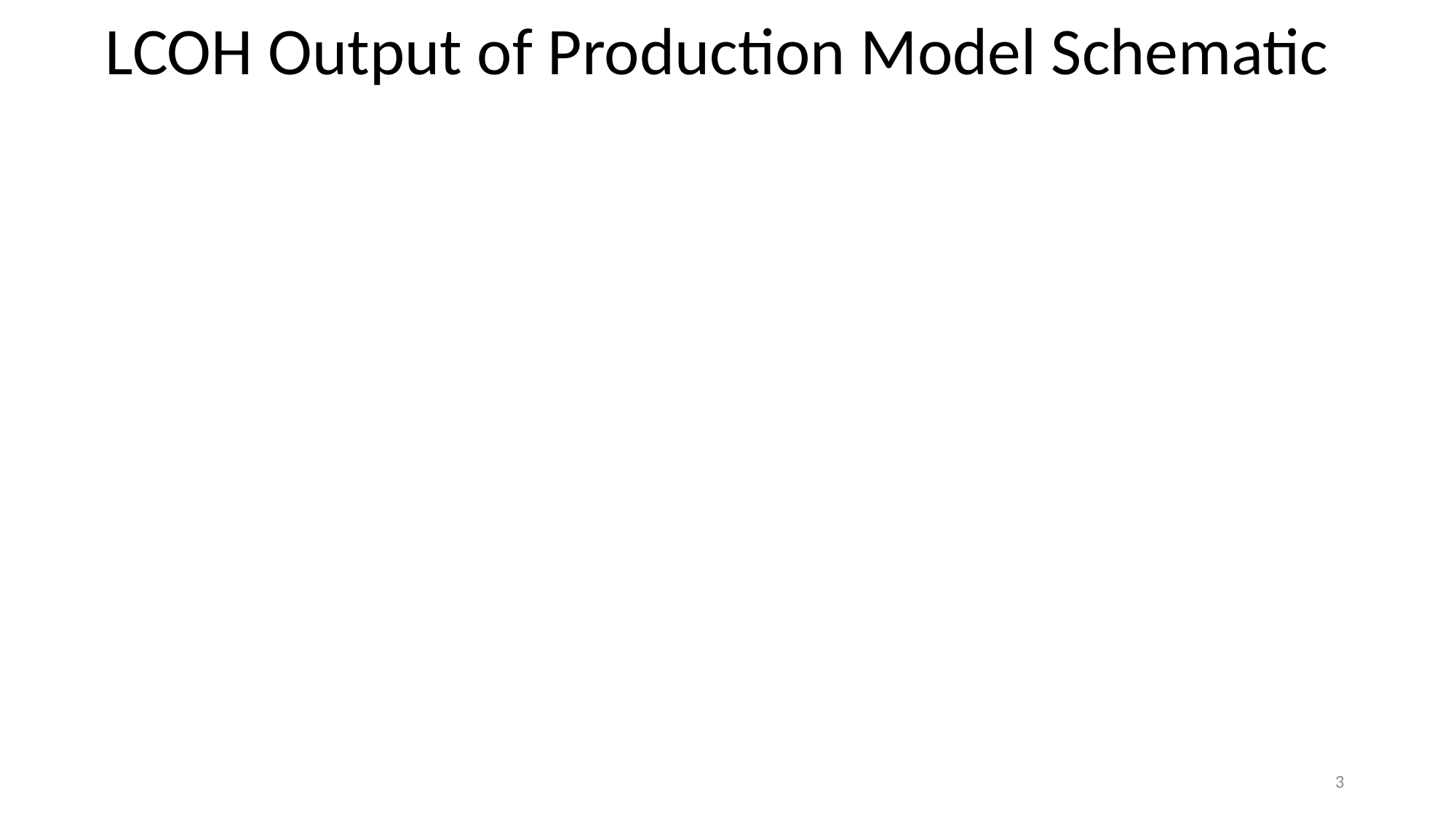

# LCOH Output of Production Model Schematic
3